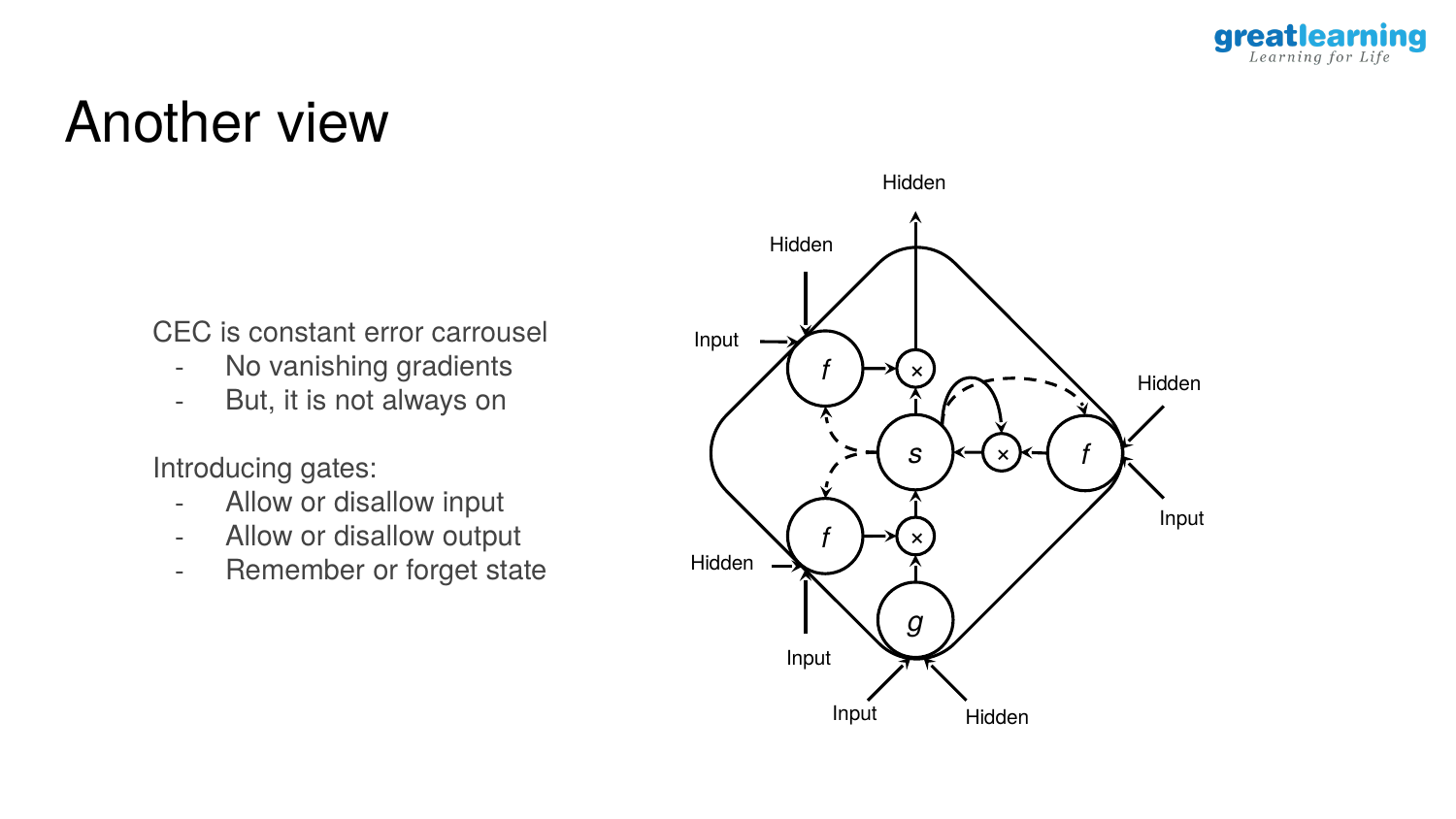

# Another view
Hidden
Hidden

CEC is constant error carrousel
No vanishing gradients
But, it is not always on

Introducing gates:
Allow or disallow input
Allow or disallow output
Remember or forget state
Input
f
×
Hidden
s
f
×
Input
f
×
Hidden
g
Input
Input
Hidden